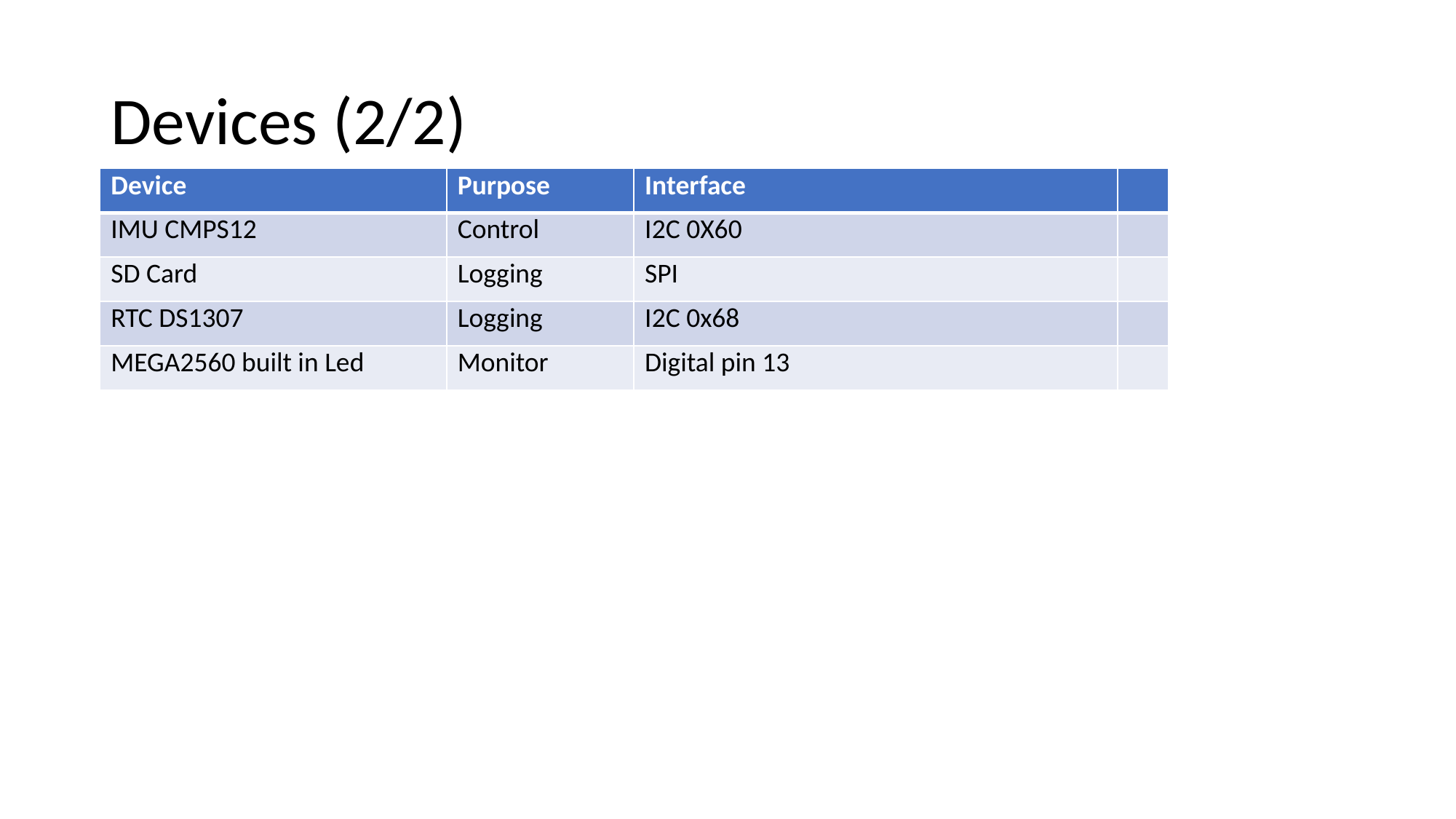

# Devices (2/2)
| Device | Purpose | Interface |  |
| --- | --- | --- | --- |
| IMU CMPS12 | Control | I2C 0X60 |  |
| SD Card | Logging | SPI |  |
| RTC DS1307 | Logging | I2C 0x68 |  |
| MEGA2560 built in Led | Monitor | Digital pin 13 |  |